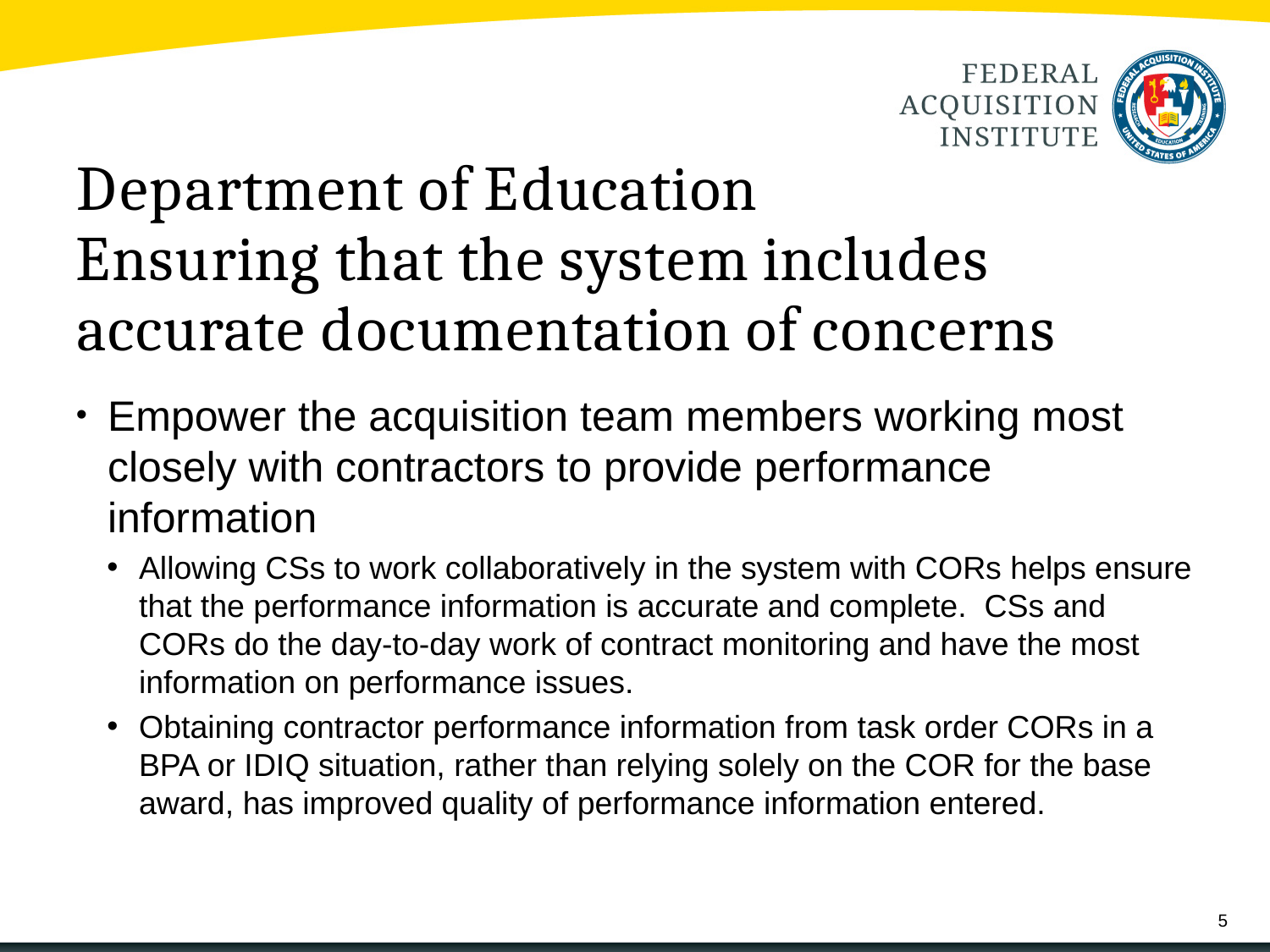

# Department of Education Ensuring that the system includes accurate documentation of concerns
Empower the acquisition team members working most closely with contractors to provide performance information
Allowing CSs to work collaboratively in the system with CORs helps ensure that the performance information is accurate and complete.  CSs and CORs do the day-to-day work of contract monitoring and have the most information on performance issues.
Obtaining contractor performance information from task order CORs in a BPA or IDIQ situation, rather than relying solely on the COR for the base award, has improved quality of performance information entered.
5